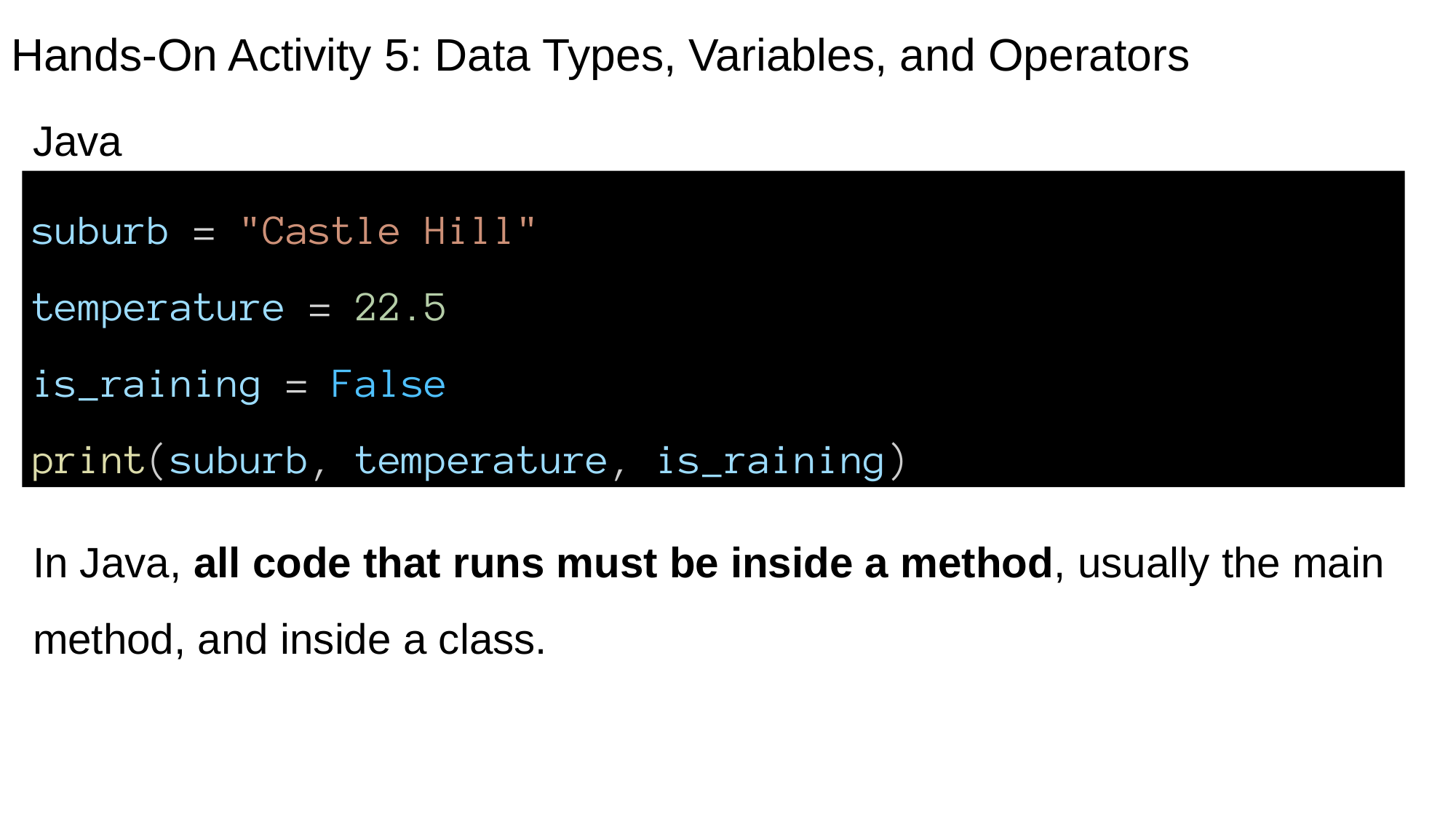

# Hands-On Activity 5: Data Types, Variables, and Operators
Java
suburb = "Castle Hill"
temperature = 22.5
is_raining = False
print(suburb, temperature, is_raining)
In Java, all code that runs must be inside a method, usually the main method, and inside a class.